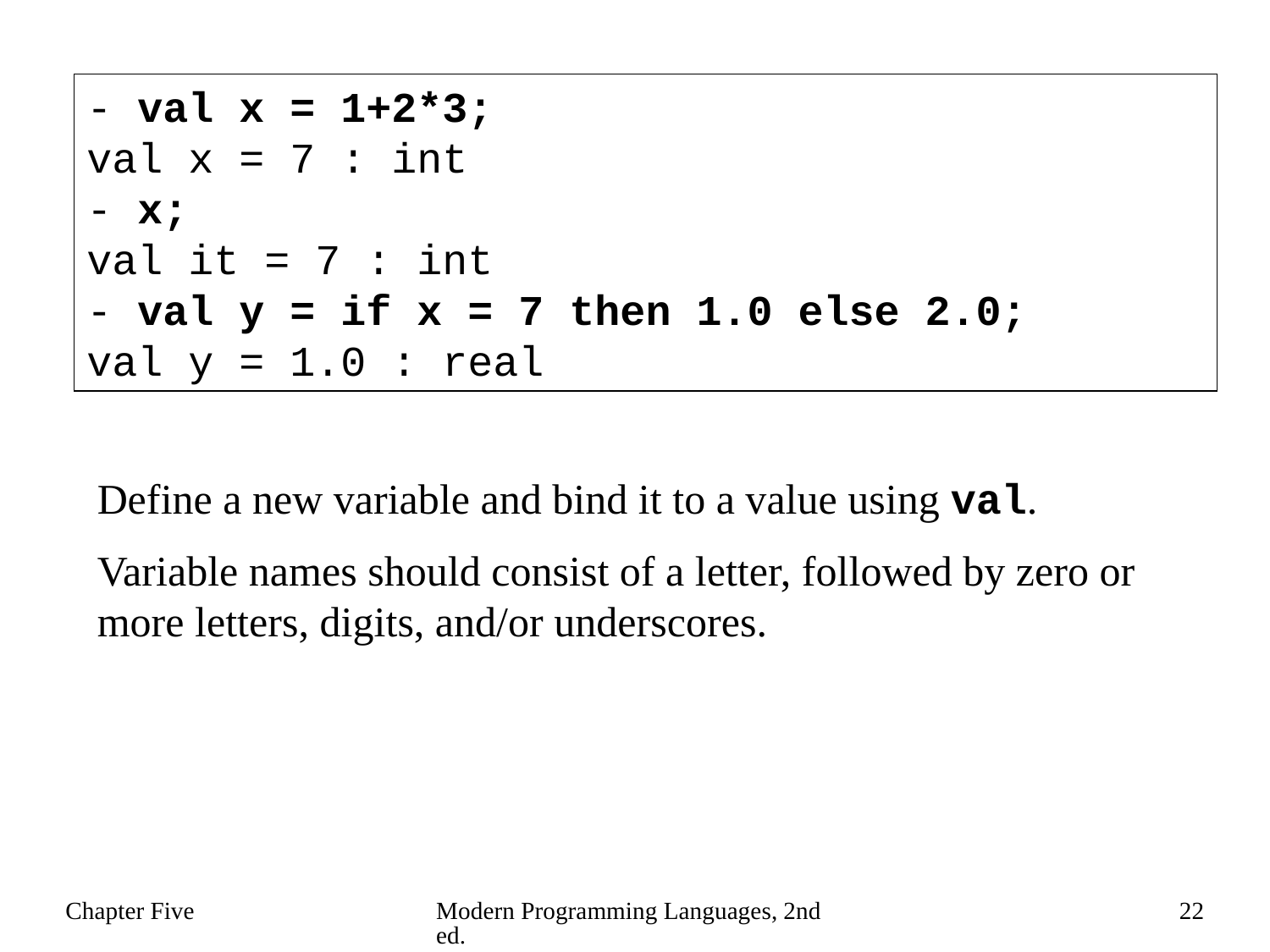

- val x = 1+2*3;
val x = 7 : int
- x;
val it = 7 : int
- val y = if x = 7 then 1.0 else 2.0;
val y = 1.0 : real
Define a new variable and bind it to a value using val.
Variable names should consist of a letter, followed by zero or more letters, digits, and/or underscores.
Chapter Five
Modern Programming Languages, 2nd ed.
22